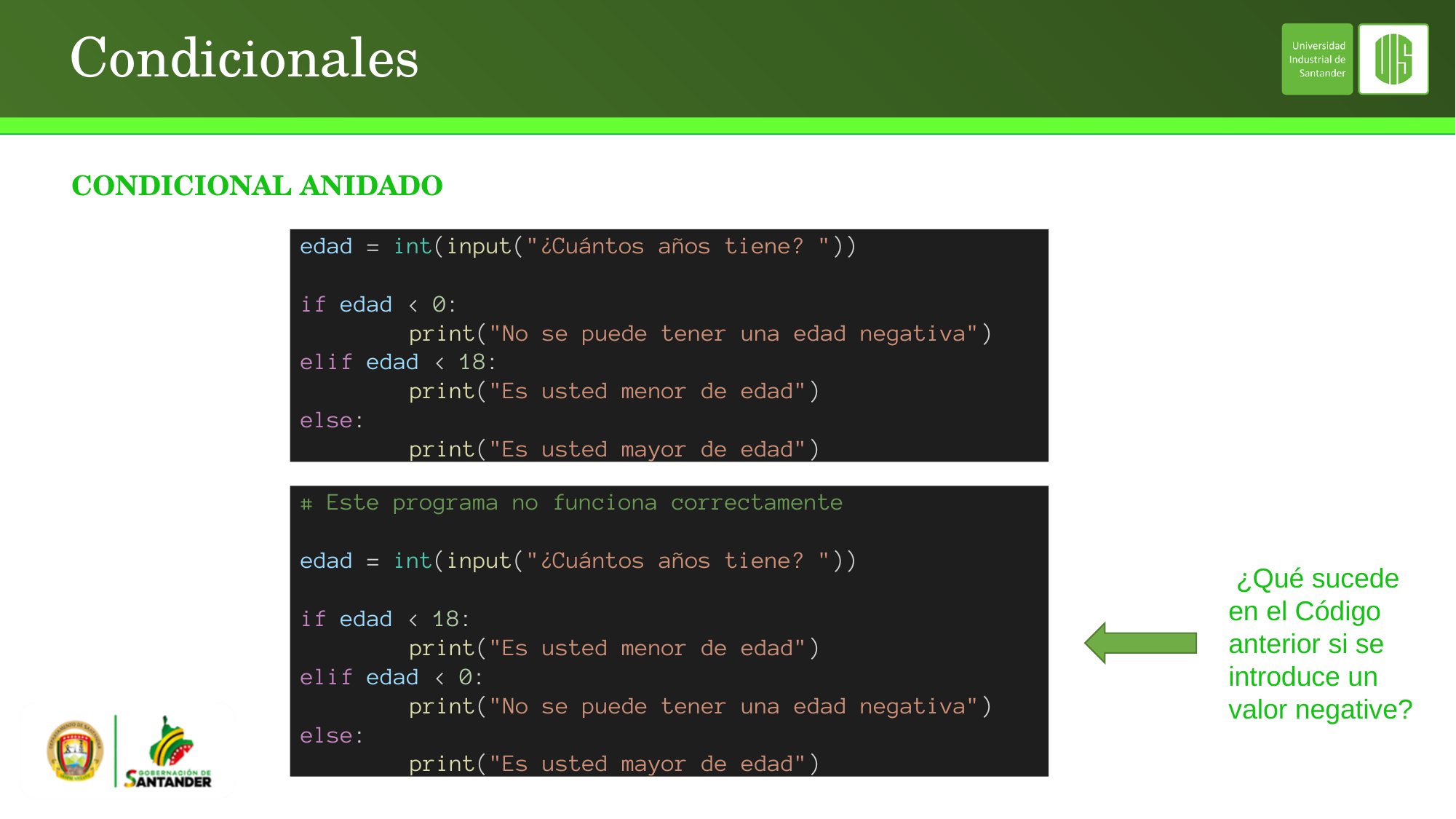

# Condicionales
CONDICIONAL ANIDADO
edad = int(input("¿Cuántos años tiene? "))

if edad < 0:
	print("No se puede tener una edad negativa")
elif edad < 18:
	print("Es usted menor de edad")
else:
	print("Es usted mayor de edad")
# Este programa no funciona correctamente

edad = int(input("¿Cuántos años tiene? "))

if edad < 18:
	print("Es usted menor de edad")
elif edad < 0:
	print("No se puede tener una edad negativa")
else:
	print("Es usted mayor de edad")
 ¿Qué sucede en el Código anterior si se introduce un valor negative?